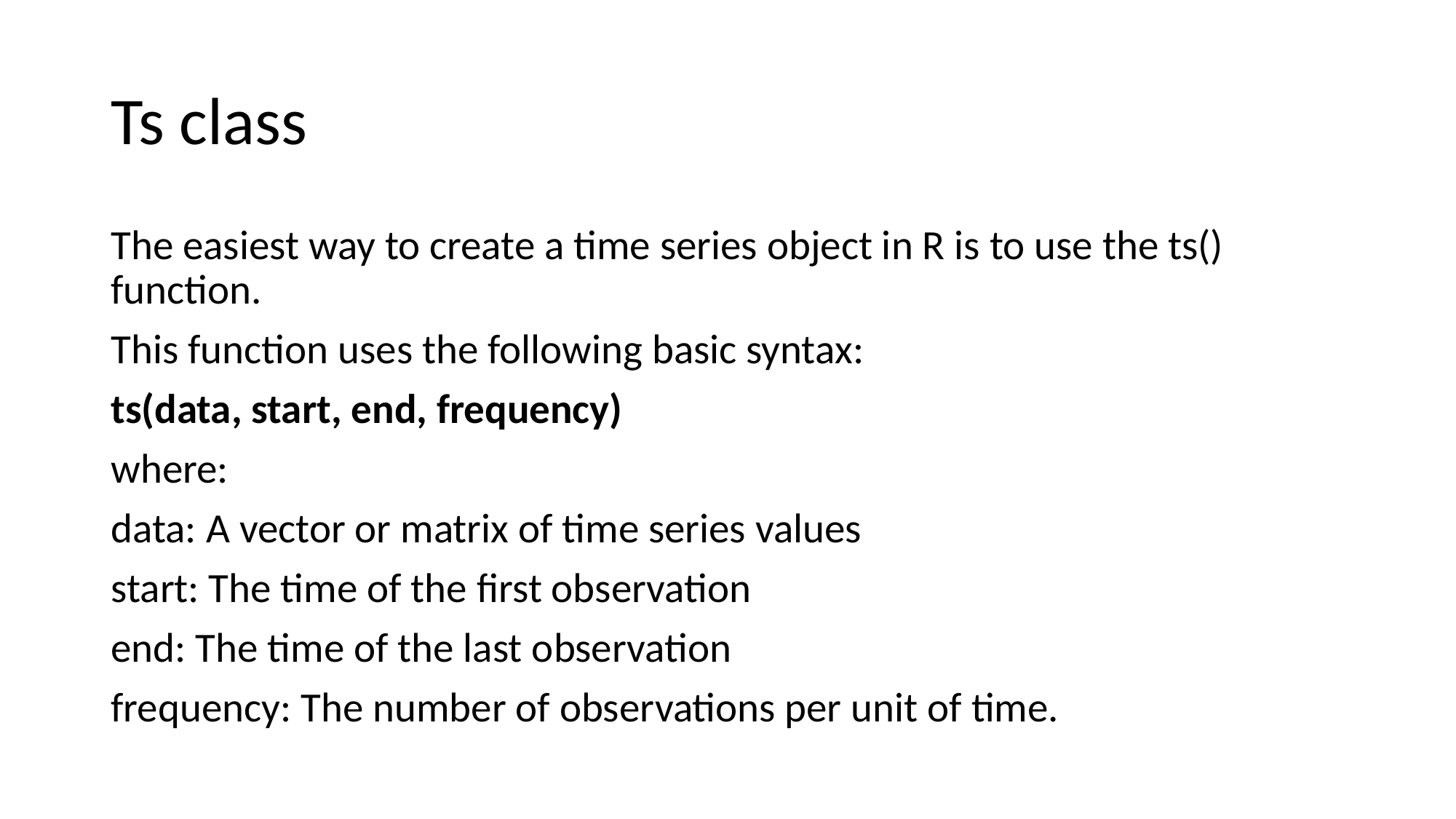

# Ts class
The easiest way to create a time series object in R is to use the ts() function.
This function uses the following basic syntax:
ts(data, start, end, frequency)
where:
data: A vector or matrix of time series values
start: The time of the first observation
end: The time of the last observation
frequency: The number of observations per unit of time.